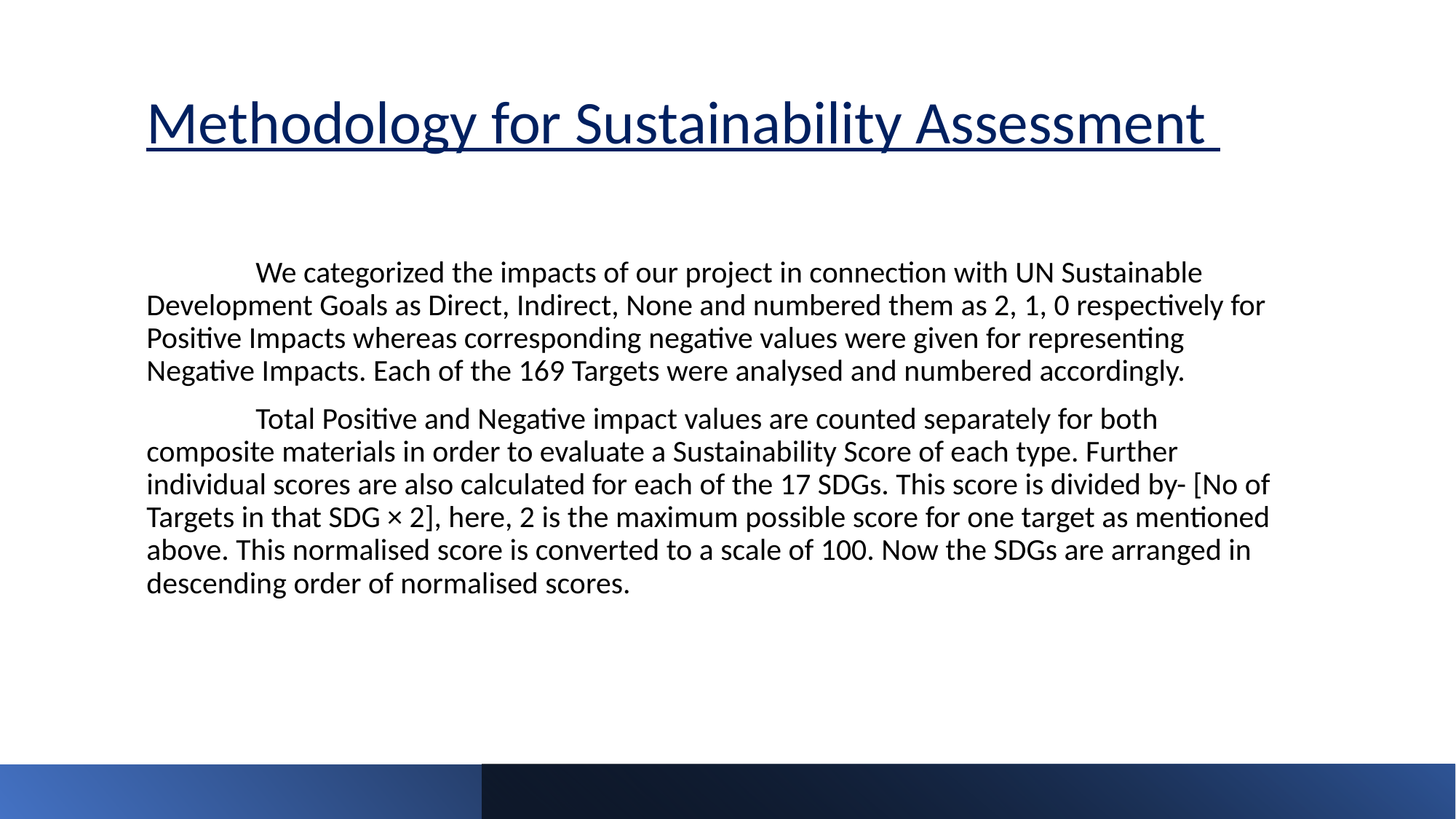

# Methodology for Sustainability Assessment
	We categorized the impacts of our project in connection with UN Sustainable Development Goals as Direct, Indirect, None and numbered them as 2, 1, 0 respectively for Positive Impacts whereas corresponding negative values were given for representing Negative Impacts. Each of the 169 Targets were analysed and numbered accordingly.
	Total Positive and Negative impact values are counted separately for both composite materials in order to evaluate a Sustainability Score of each type. Further individual scores are also calculated for each of the 17 SDGs. This score is divided by- [No of Targets in that SDG × 2], here, 2 is the maximum possible score for one target as mentioned above. This normalised score is converted to a scale of 100. Now the SDGs are arranged in descending order of normalised scores.